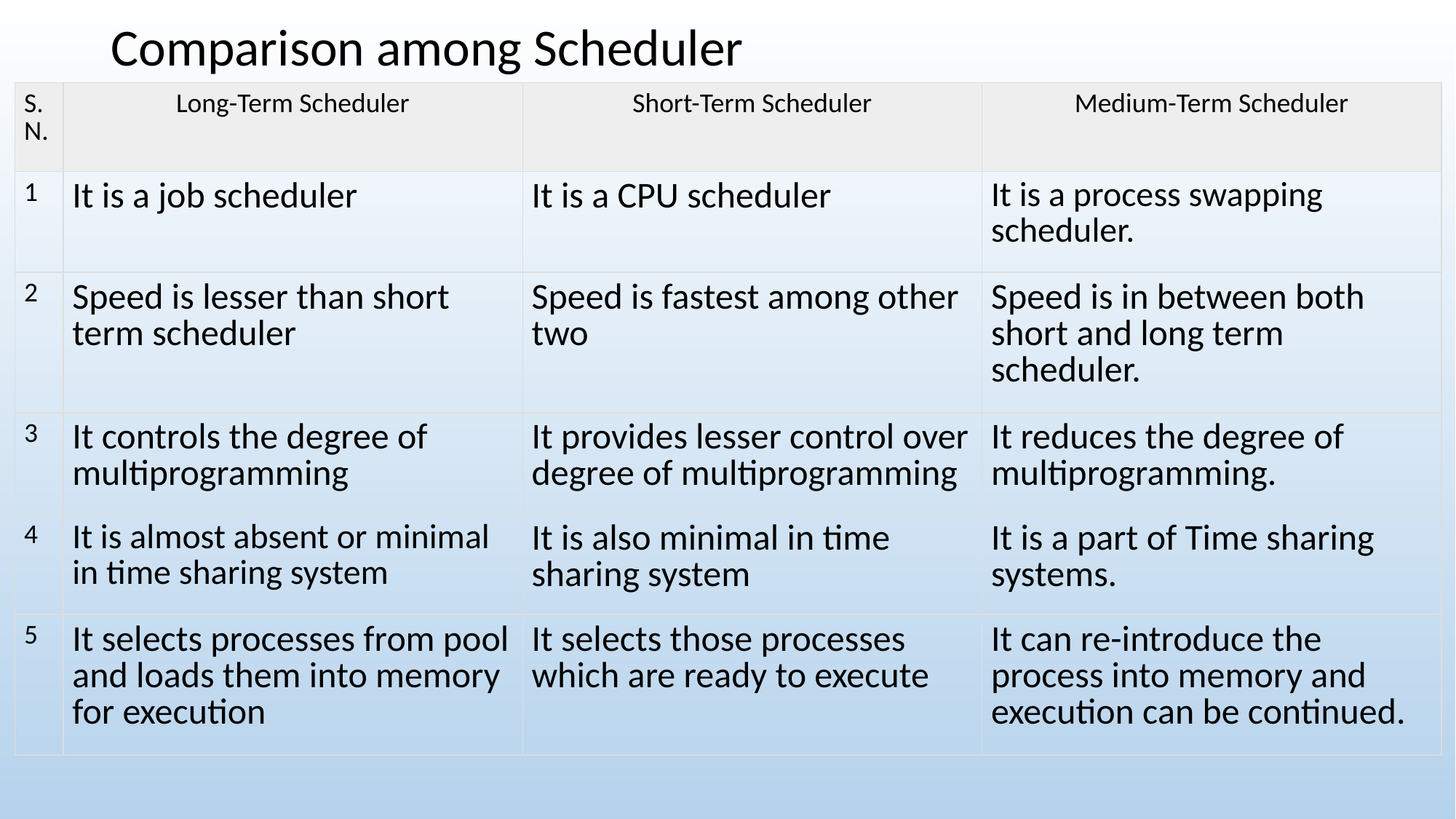

# Comparison among Scheduler
| S.N. | Long-Term Scheduler | Short-Term Scheduler | Medium-Term Scheduler |
| --- | --- | --- | --- |
| 1 | It is a job scheduler | It is a CPU scheduler | It is a process swapping scheduler. |
| 2 | Speed is lesser than short term scheduler | Speed is fastest among other two | Speed is in between both short and long term scheduler. |
| 3 | It controls the degree of multiprogramming | It provides lesser control over degree of multiprogramming | It reduces the degree of multiprogramming. |
| 4 | It is almost absent or minimal in time sharing system | It is also minimal in time sharing system | It is a part of Time sharing systems. |
| 5 | It selects processes from pool and loads them into memory for execution | It selects those processes which are ready to execute | It can re-introduce the process into memory and execution can be continued. |